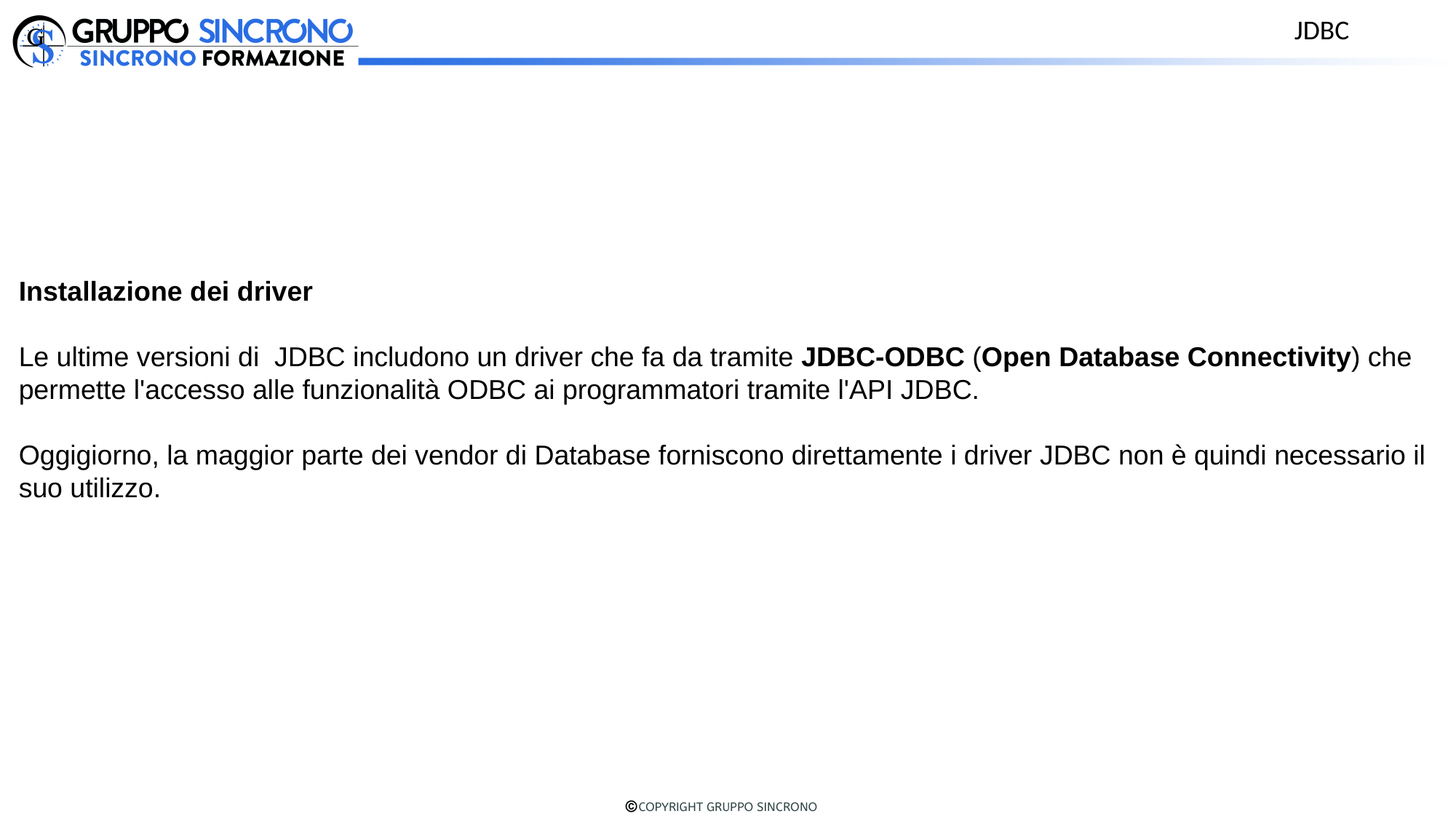

JDBC
Installazione dei driver

Le ultime versioni di  JDBC includono un driver che fa da tramite JDBC-ODBC (Open Database Connectivity) che permette l'accesso alle funzionalità ODBC ai programmatori tramite l'API JDBC.

Oggigiorno, la maggior parte dei vendor di Database forniscono direttamente i driver JDBC non è quindi necessario il suo utilizzo.